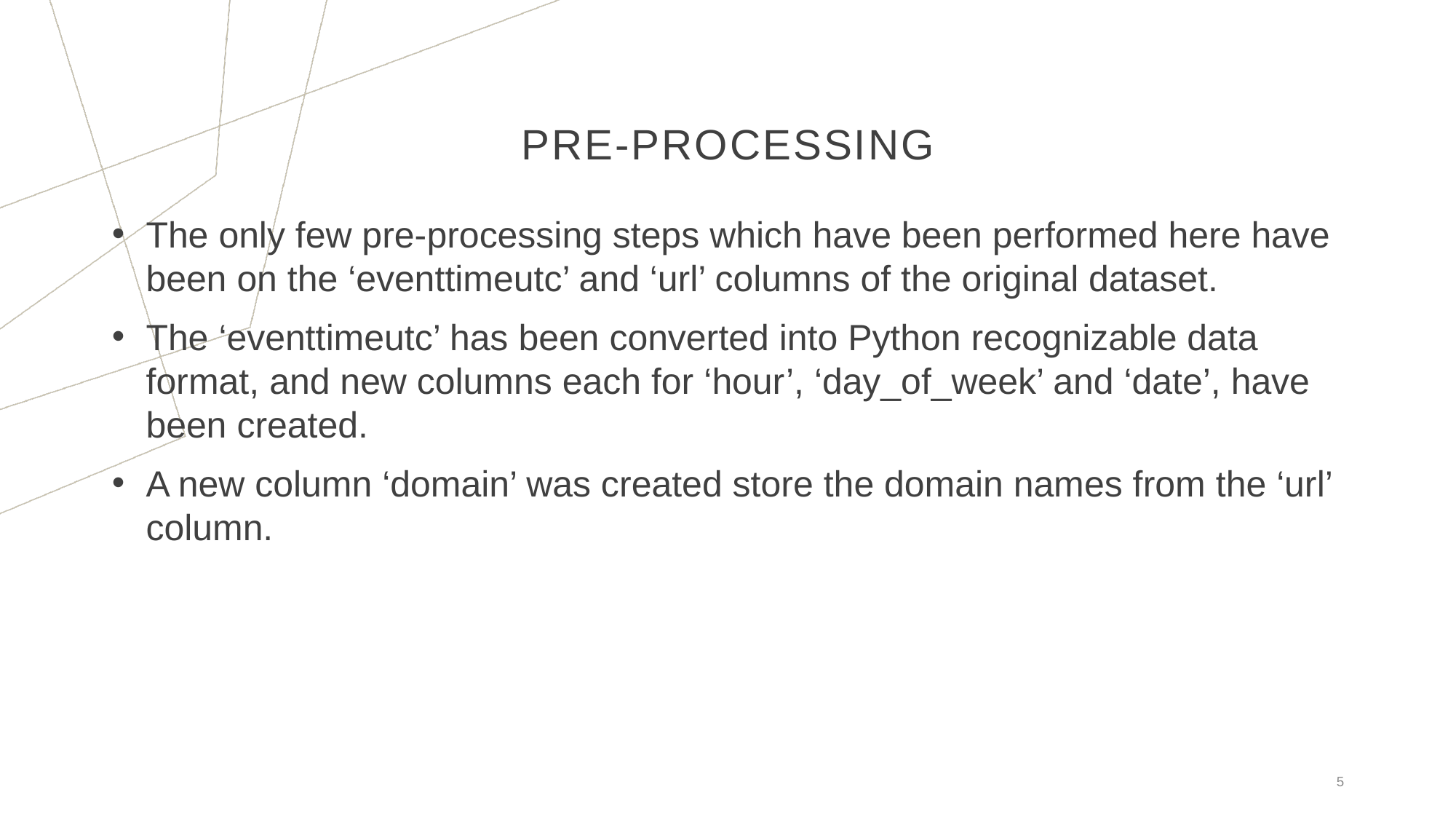

# PRE-PROCESSING
The only few pre-processing steps which have been performed here have been on the ‘eventtimeutc’ and ‘url’ columns of the original dataset.
The ‘eventtimeutc’ has been converted into Python recognizable data format, and new columns each for ‘hour’, ‘day_of_week’ and ‘date’, have been created.
A new column ‘domain’ was created store the domain names from the ‘url’ column.

5